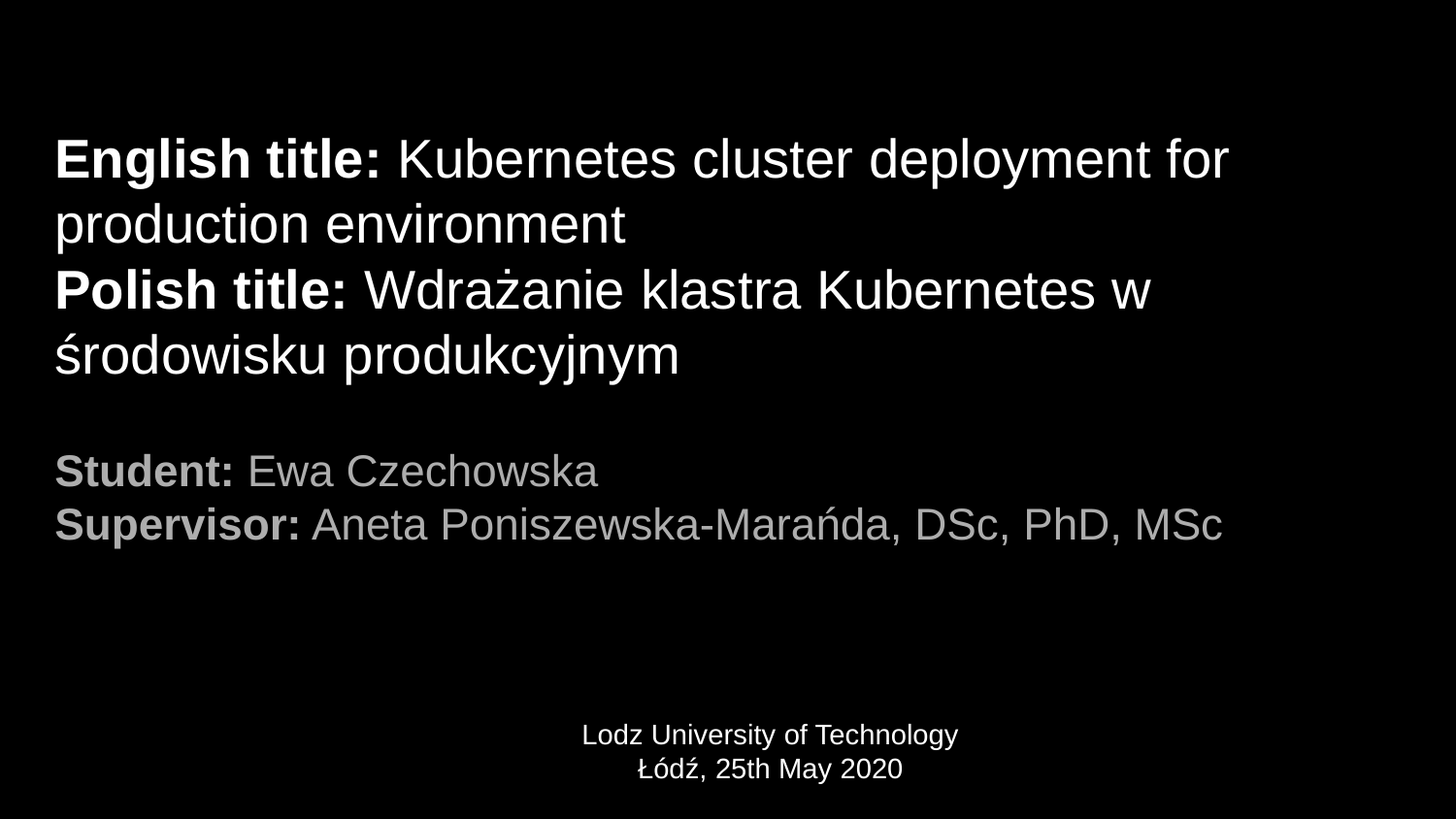

# English title: Kubernetes cluster deployment for production environment
Polish title: Wdrażanie klastra Kubernetes w środowisku produkcyjnym
Student: Ewa Czechowska
Supervisor: Aneta Poniszewska-Marańda, DSc, PhD, MSc

Lodz University of Technology
Łódź, 25th May 2020